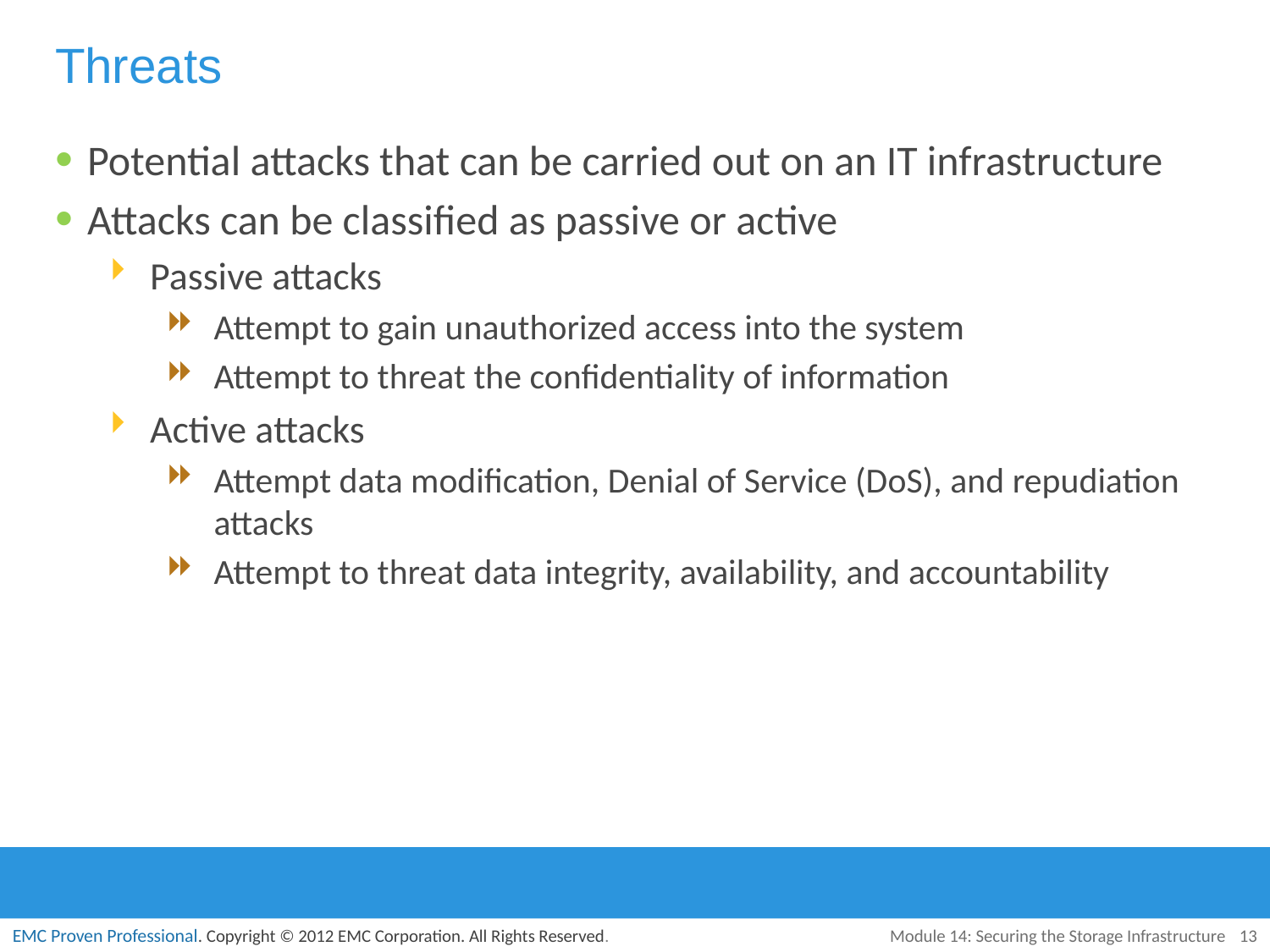

# Threats
Potential attacks that can be carried out on an IT infrastructure
Attacks can be classified as passive or active
Passive attacks
Attempt to gain unauthorized access into the system
Attempt to threat the confidentiality of information
Active attacks
Attempt data modification, Denial of Service (DoS), and repudiation attacks
Attempt to threat data integrity, availability, and accountability

Module 14: Securing the Storage Infrastructure
13